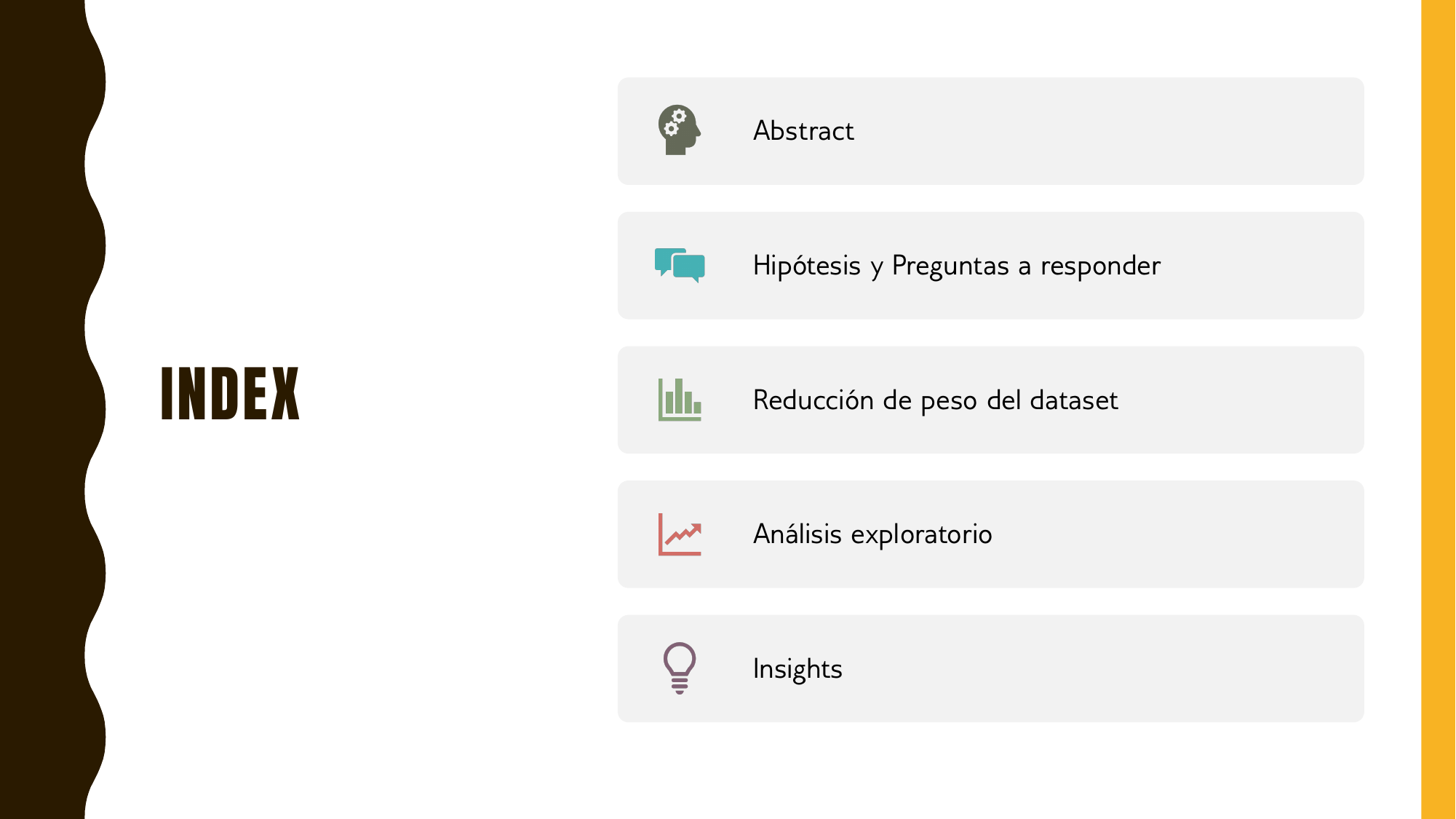

# Index
Abstract
Hipótesis y Preguntas a responder
Reducción de peso del dataset
Análisis exploratorio
Insights